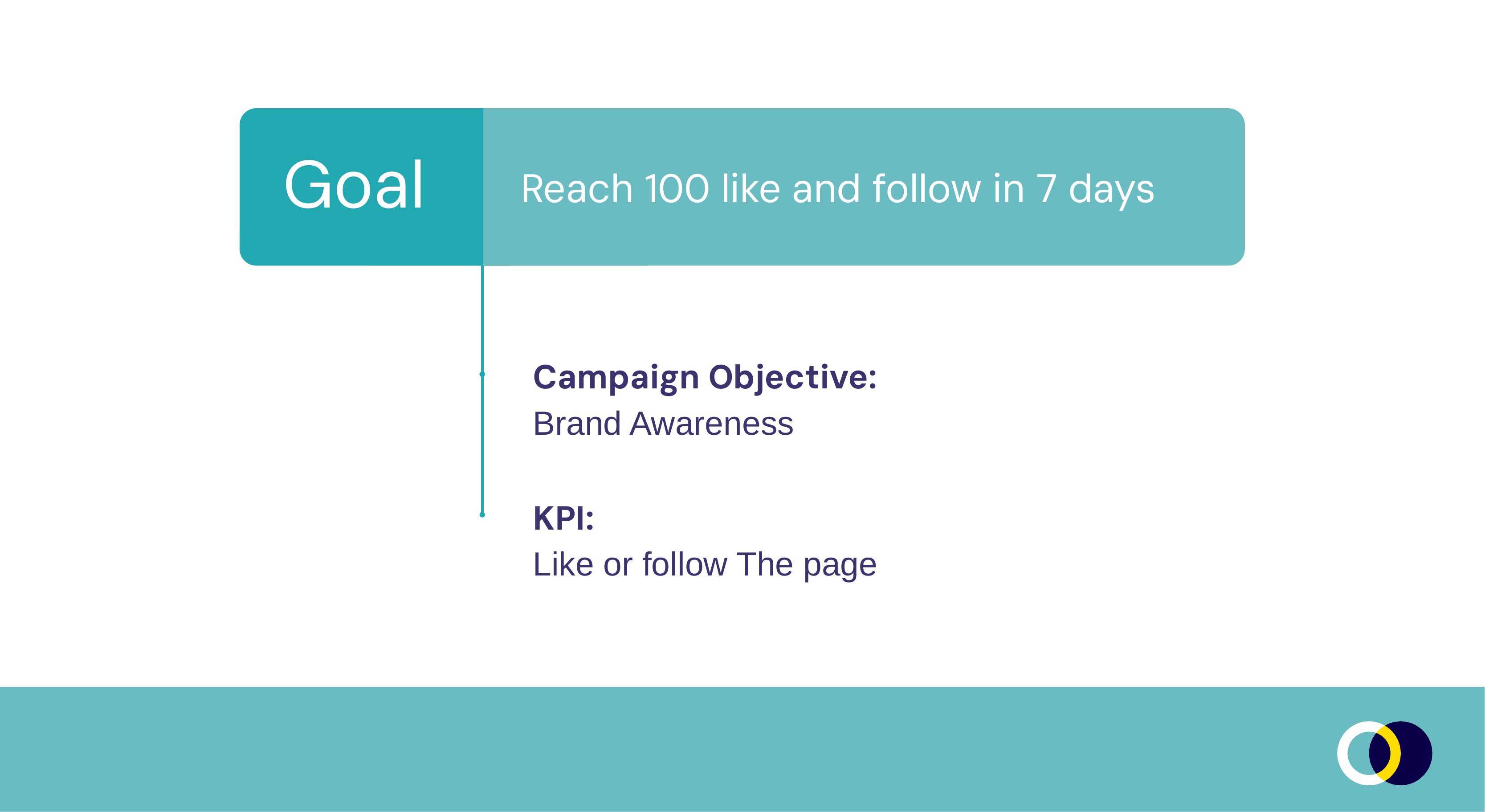

Goal
Reach 100 like and follow in 7 days
Campaign Objective:
Brand Awareness

KPI:
Like or follow The page